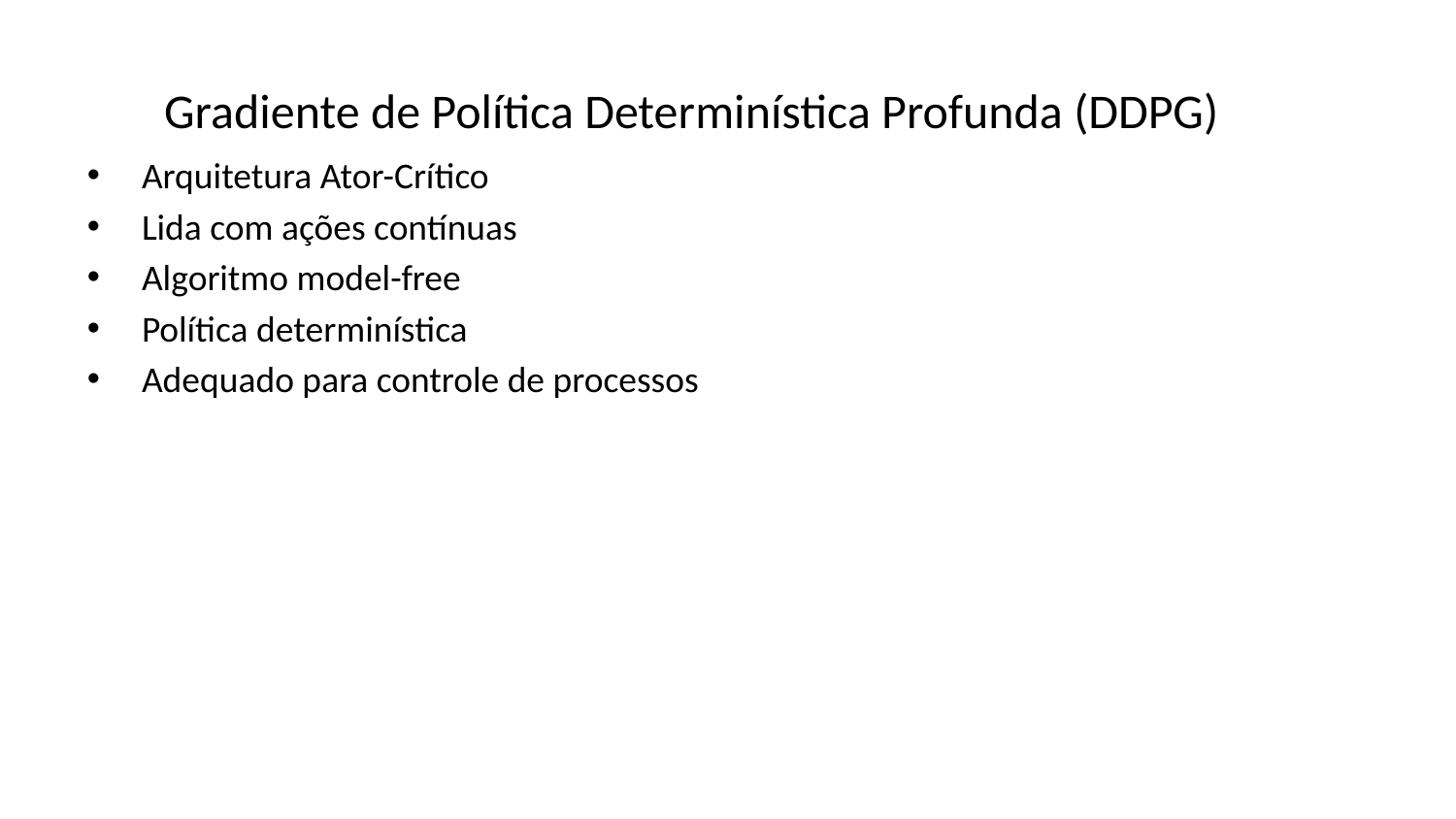

Gradiente de Política Determinística Profunda (DDPG)
Arquitetura Ator-Crítico
Lida com ações contínuas
Algoritmo model-free
Política determinística
Adequado para controle de processos